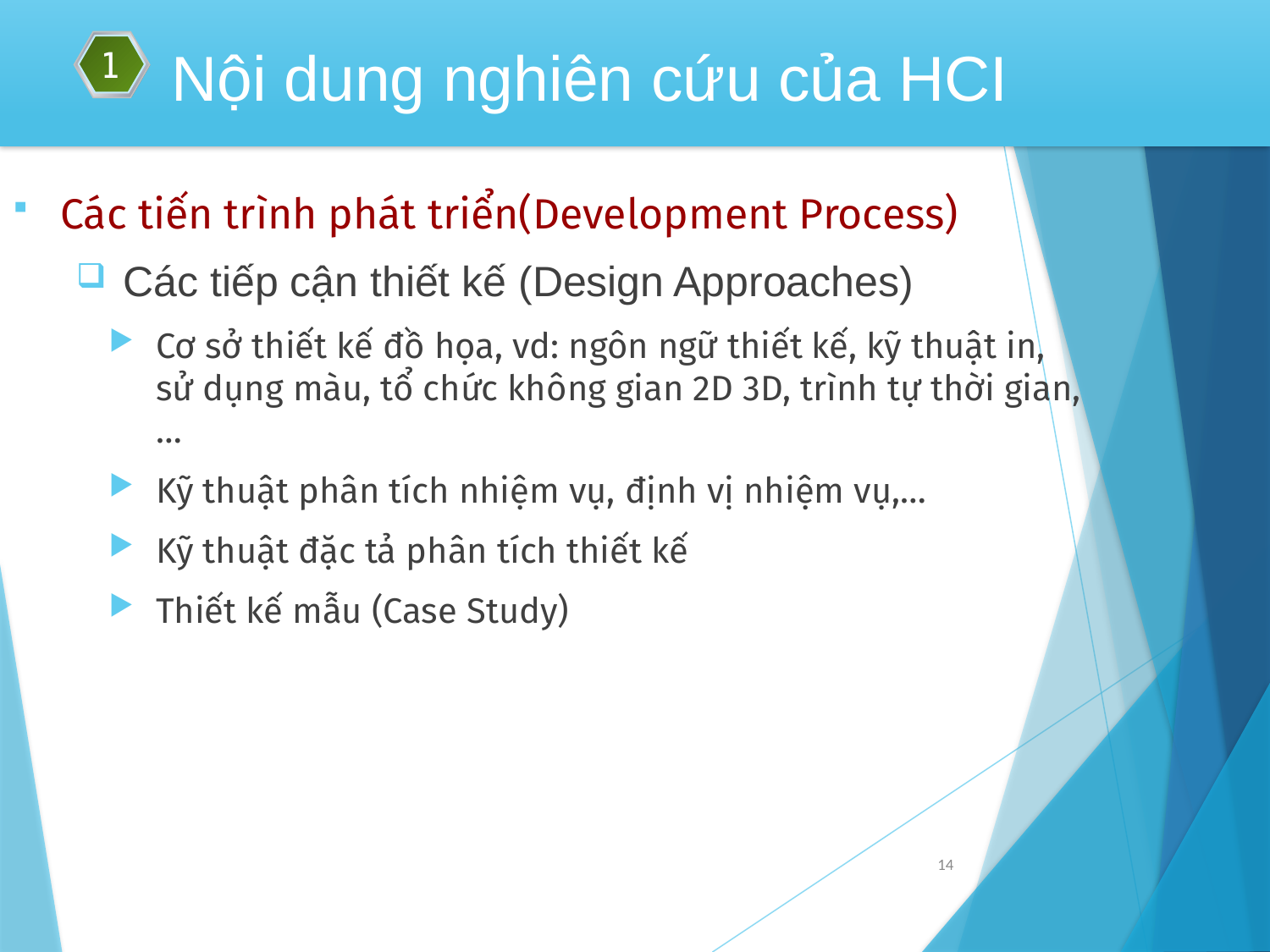

1
Nội dung nghiên cứu của HCI
Các tiến trình phát triển(Development Process)
Các tiếp cận thiết kế (Design Approaches)
Cơ sở thiết kế đồ họa, vd: ngôn ngữ thiết kế, kỹ thuật in, sử dụng màu, tổ chức không gian 2D 3D, trình tự thời gian,…
Kỹ thuật phân tích nhiệm vụ, định vị nhiệm vụ,…
Kỹ thuật đặc tả phân tích thiết kế
Thiết kế mẫu (Case Study)
14